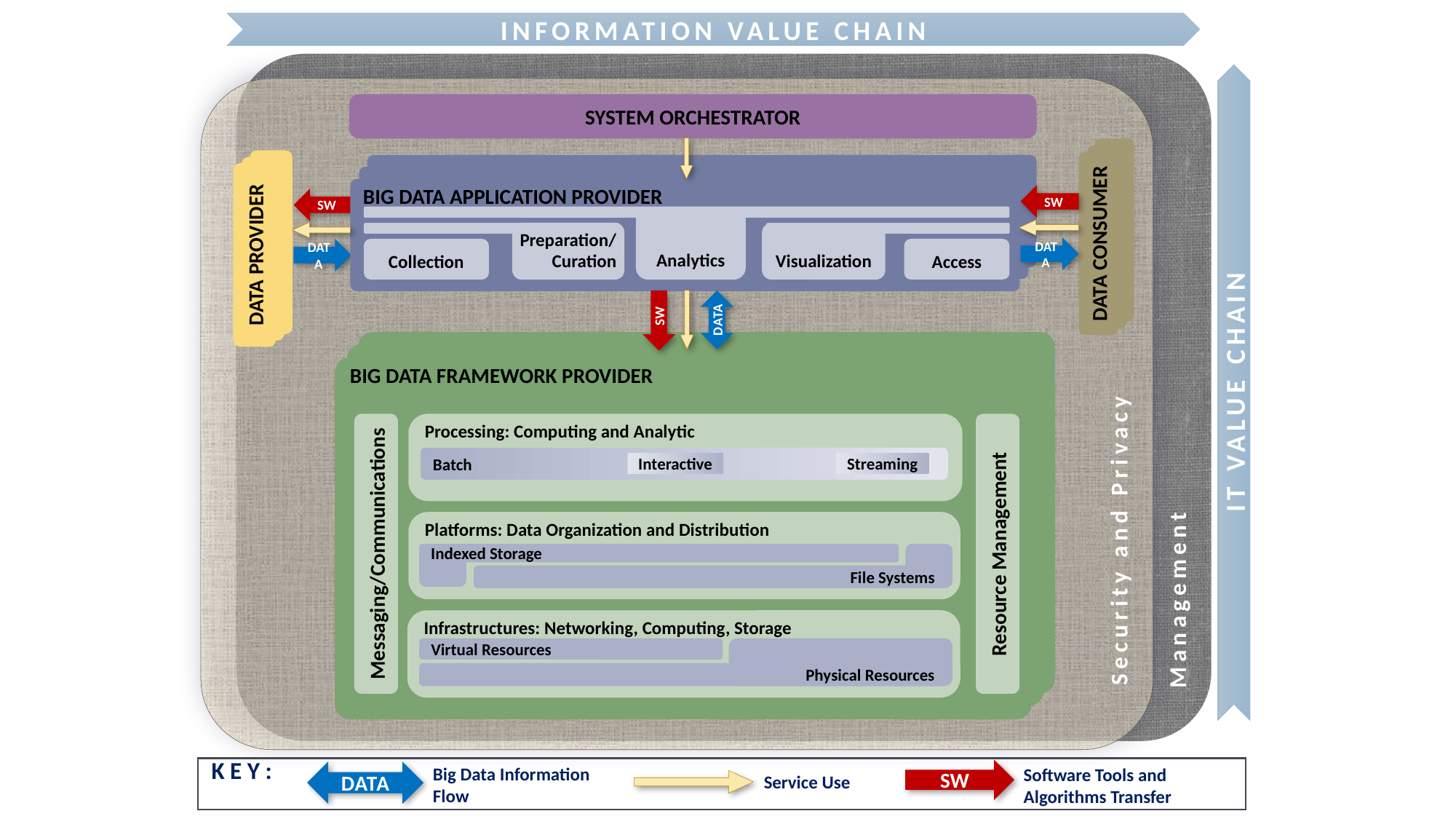

INFORMATION VALUE CHAIN
Management
Security and Privacy
SYSTEM ORCHESTRATOR

DATA CONSUMER

DATA PROVIDER

SW
SW
BIG DATA APPLICATION PROVIDER

Analytics
Preparation/ Curation

Visualization
Access
Collection

DATA
DATA
SW
DATA

BIG DATA FRAMEWORK PROVIDER
IT VALUE CHAIN
Processing: Computing and Analytic
Batch
Interactive
Streaming
Platforms: Data Organization and Distribution

Resource Management
Messaging/Communications

Indexed Storage
File Systems
Infrastructures: Networking, Computing, Storage

Virtual Resources
Physical Resources
K E Y :
Big Data Information Flow
Software Tools and Algorithms Transfer

SW
DATA
Service Use